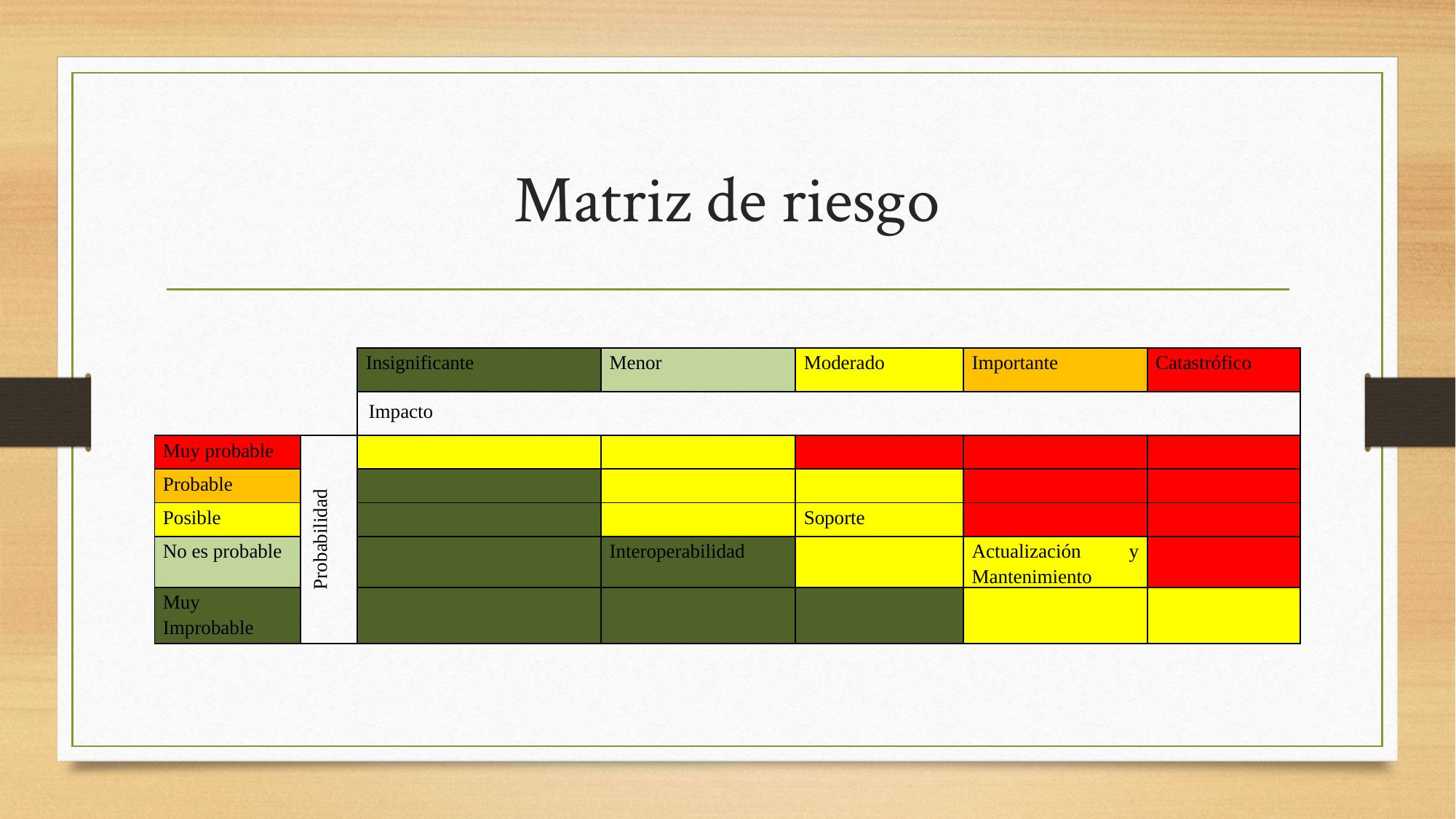

# Matriz de riesgo
|  |  | Insignificante | Menor | Moderado | Importante | Catastrófico |
| --- | --- | --- | --- | --- | --- | --- |
|  |  | Impacto |  |  |  |  |
| Muy probable | Probabilidad |  |  |  |  |  |
| Probable |  |  |  |  |  |  |
| Posible |  |  |  | Soporte |  |  |
| No es probable |  |  | Interoperabilidad |  | Actualización y Mantenimiento |  |
| Muy Improbable |  |  |  |  |  |  |